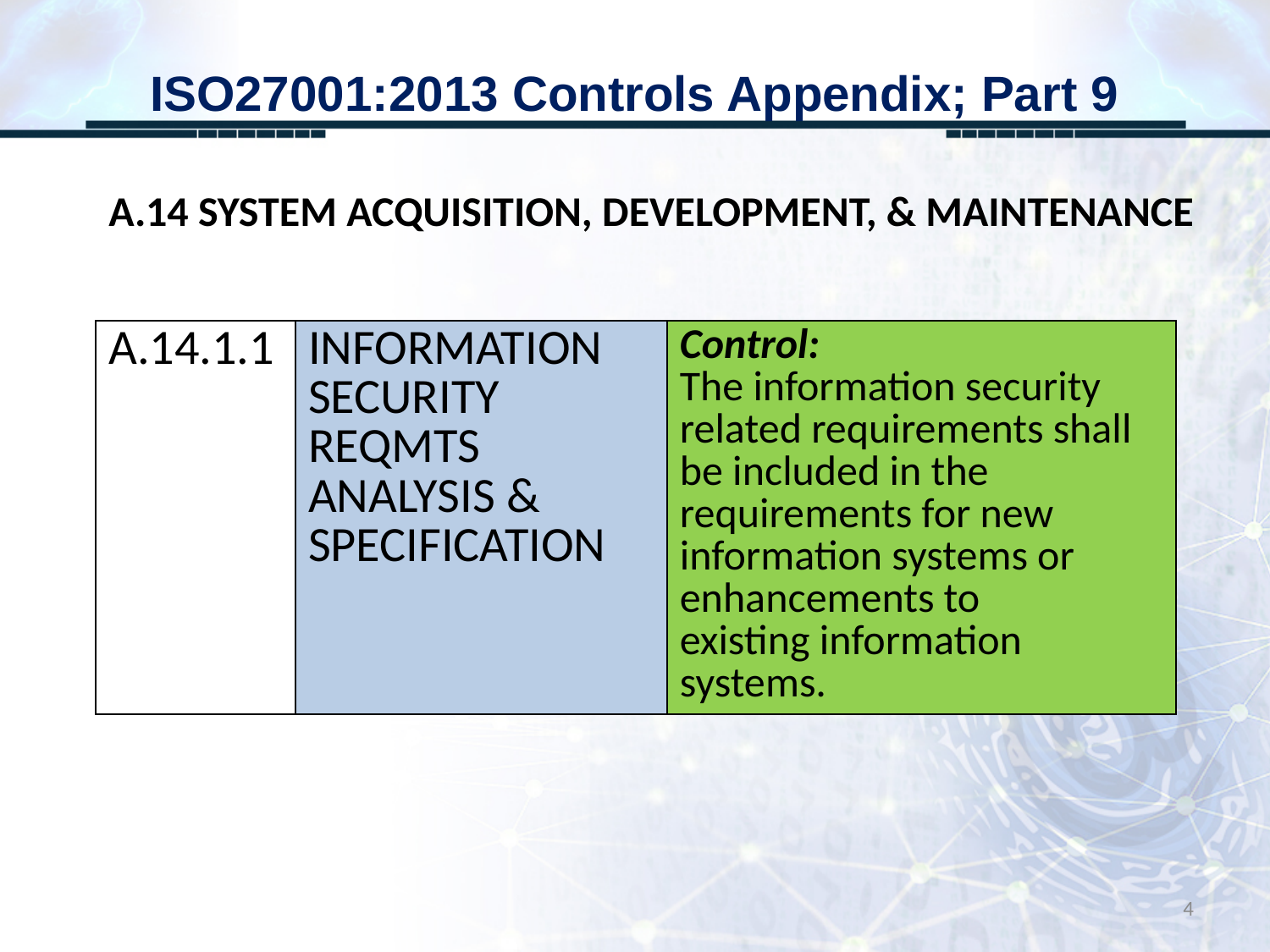

# ISO27001:2013 Controls Appendix; Part 9
A.14 SYSTEM ACQUISITION, DEVELOPMENT, & MAINTENANCE
| A.14.1.1 | INFORMATION SECURITY REQMTS ANALYSIS & SPECIFICATION | Control: The information security related requirements shall be included in the requirements for new information systems or enhancements to existing information systems. |
| --- | --- | --- |
4